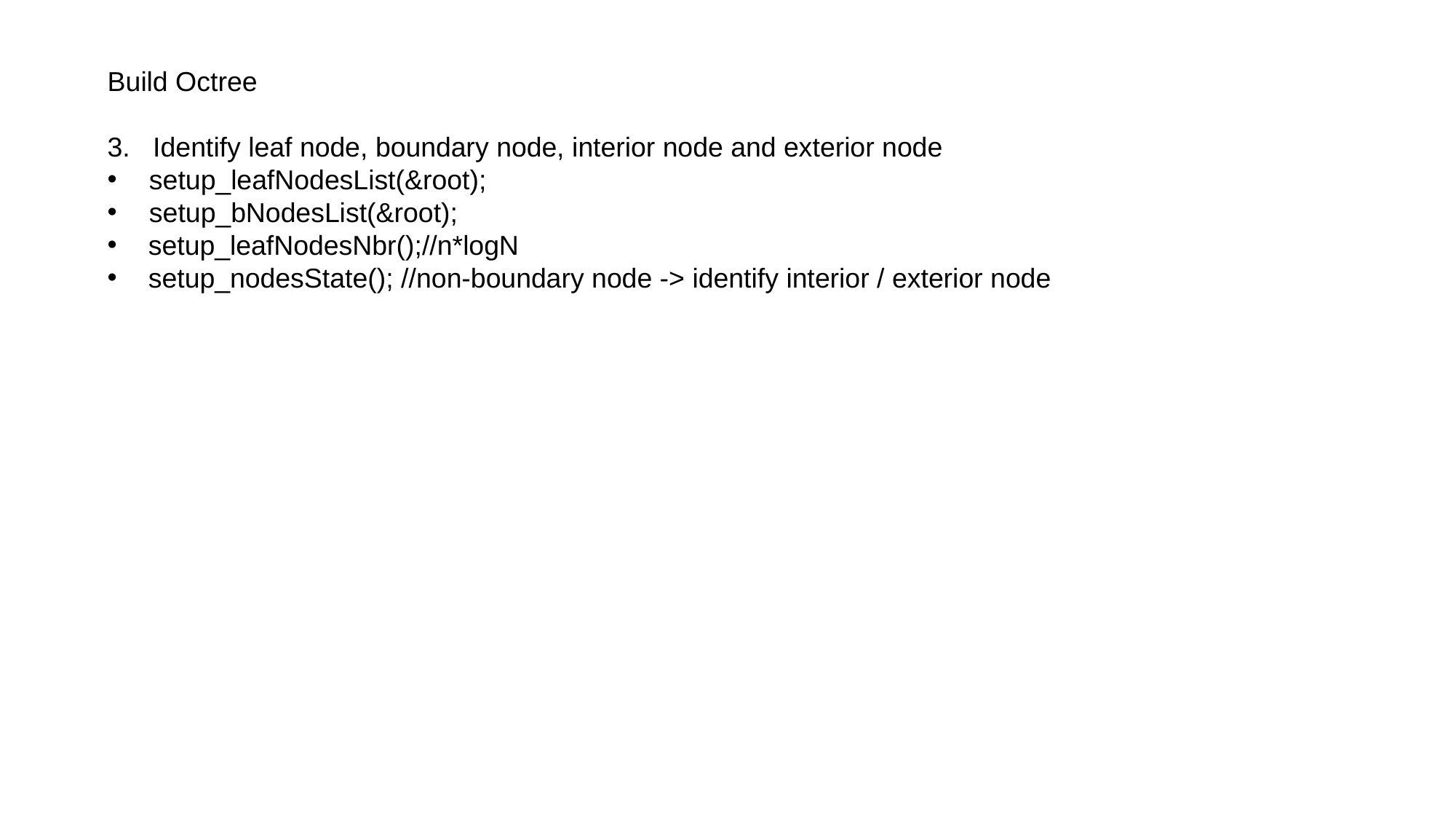

Build Octree

3.   Identify leaf node, boundary node, interior node and exterior node
 setup_leafNodesList(&root);
 setup_bNodesList(&root);
setup_leafNodesNbr();//n*logN
setup_nodesState(); //non-boundary node -> identify interior / exterior node